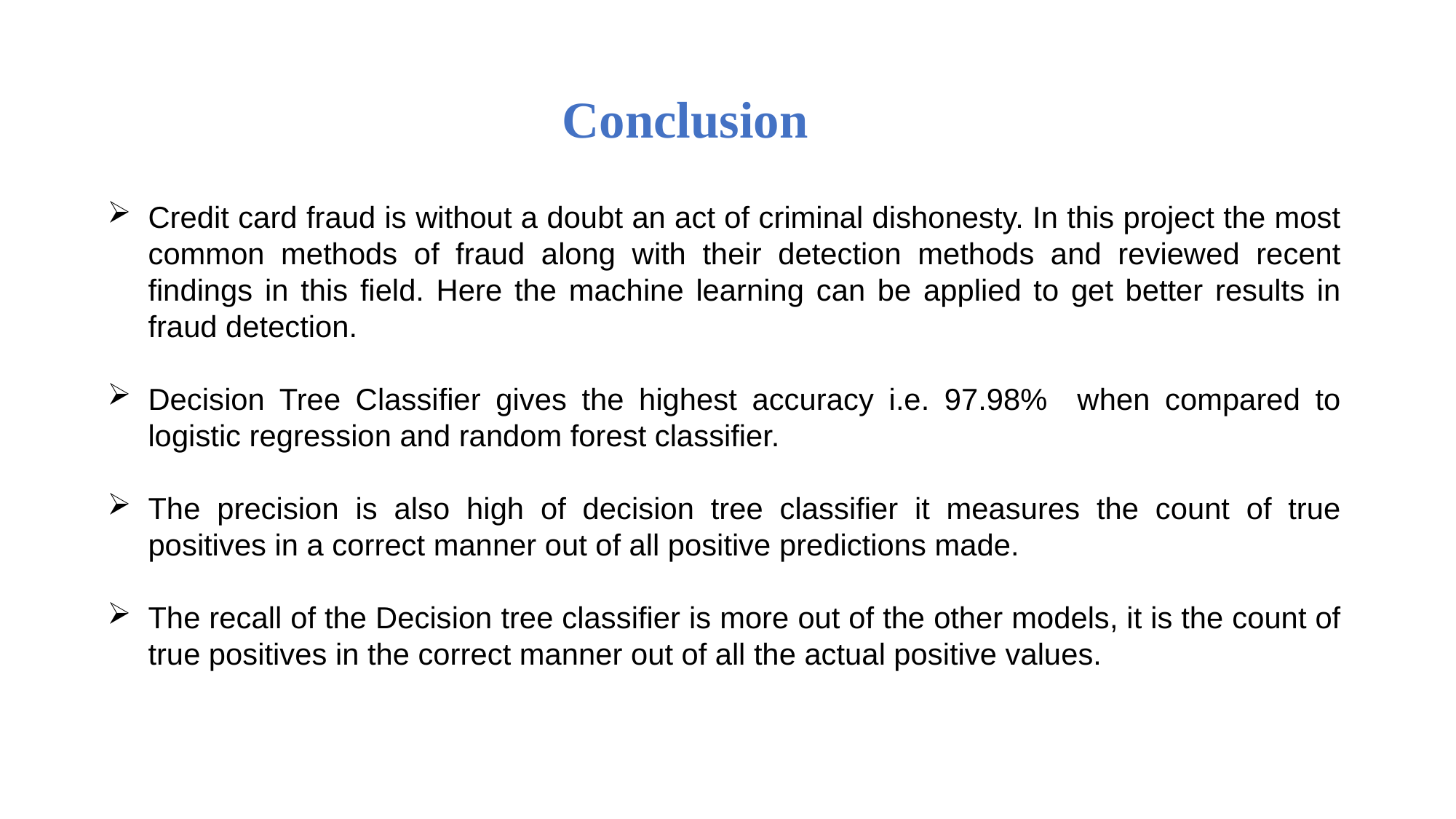

Conclusion
Credit card fraud is without a doubt an act of criminal dishonesty. In this project the most common methods of fraud along with their detection methods and reviewed recent findings in this field. Here the machine learning can be applied to get better results in fraud detection.

Decision Tree Classifier gives the highest accuracy i.e. 97.98%  when compared to logistic regression and random forest classifier.

The precision is also high of decision tree classifier it measures the count of true positives in a correct manner out of all positive predictions made.

The recall of the Decision tree classifier is more out of the other models, it is the count of true positives in the correct manner out of all the actual positive values.